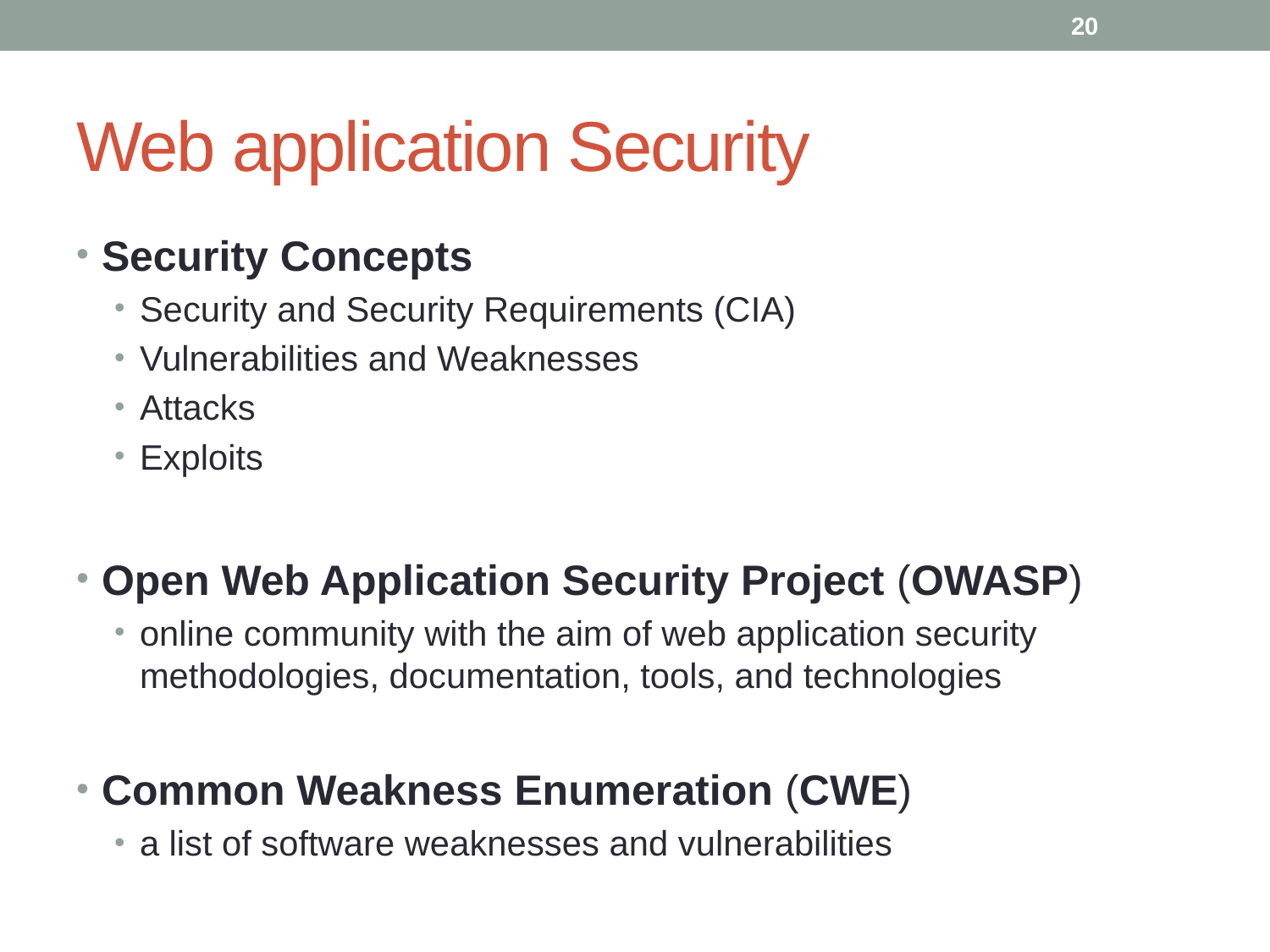

20
# Web application Security
Security Concepts
Security and Security Requirements (CIA)
Vulnerabilities and Weaknesses
Attacks
Exploits

Open Web Application Security Project (OWASP)
online community with the aim of web application security methodologies, documentation, tools, and technologies

Common Weakness Enumeration (CWE)
a list of software weaknesses and vulnerabilities